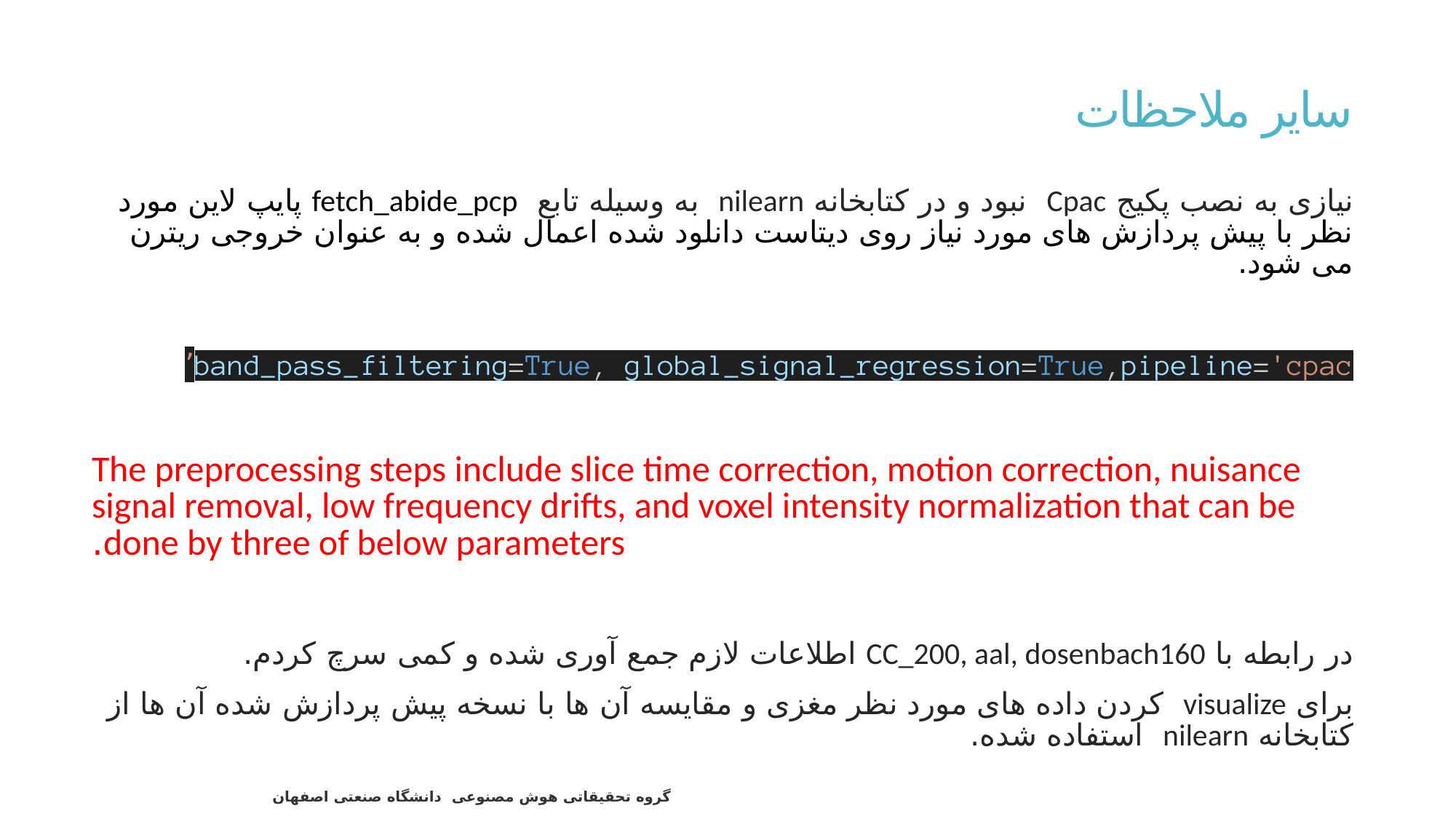

# سایر ملاحظات
نیازی به نصب پکیج Cpac  نبود و در کتابخانه nilearn  به وسیله تابع  fetch_abide_pcp پایپ لاین مورد نظر با پیش پردازش های مورد نیاز روی دیتاست دانلود شده اعمال شده و به عنوان خروجی ریترن می شود.

band_pass_filtering=True, global_signal_regression=True,pipeline='cpac’

The preprocessing steps include slice time correction, motion correction, nuisance signal removal, low frequency drifts, and voxel intensity normalization that can be done by three of below parameters.

در رابطه با CC_200, aal, dosenbach160 اطلاعات لازم جمع آوری شده و کمی سرچ کردم.
برای visualize  کردن داده های مورد نظر مغزی و مقایسه آن ها با نسخه پیش پردازش شده آن ها از کتابخانه nilearn  استفاده شده.

33
گروه تحقیقاتی هوش مصنوعی  دانشگاه صنعتی اصفهان